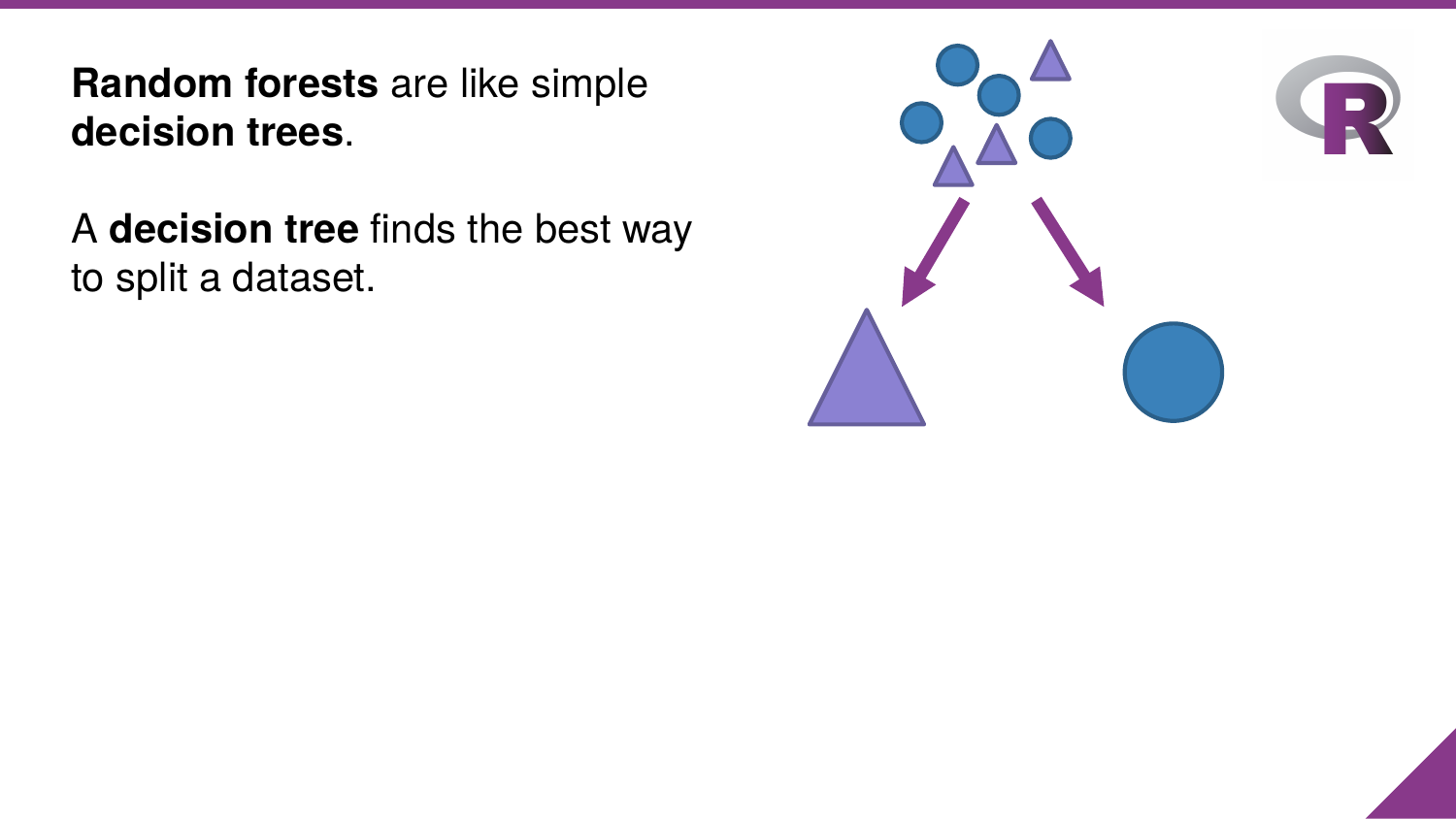

Random forests are like simple decision trees.

A decision tree finds the best way to split a dataset.